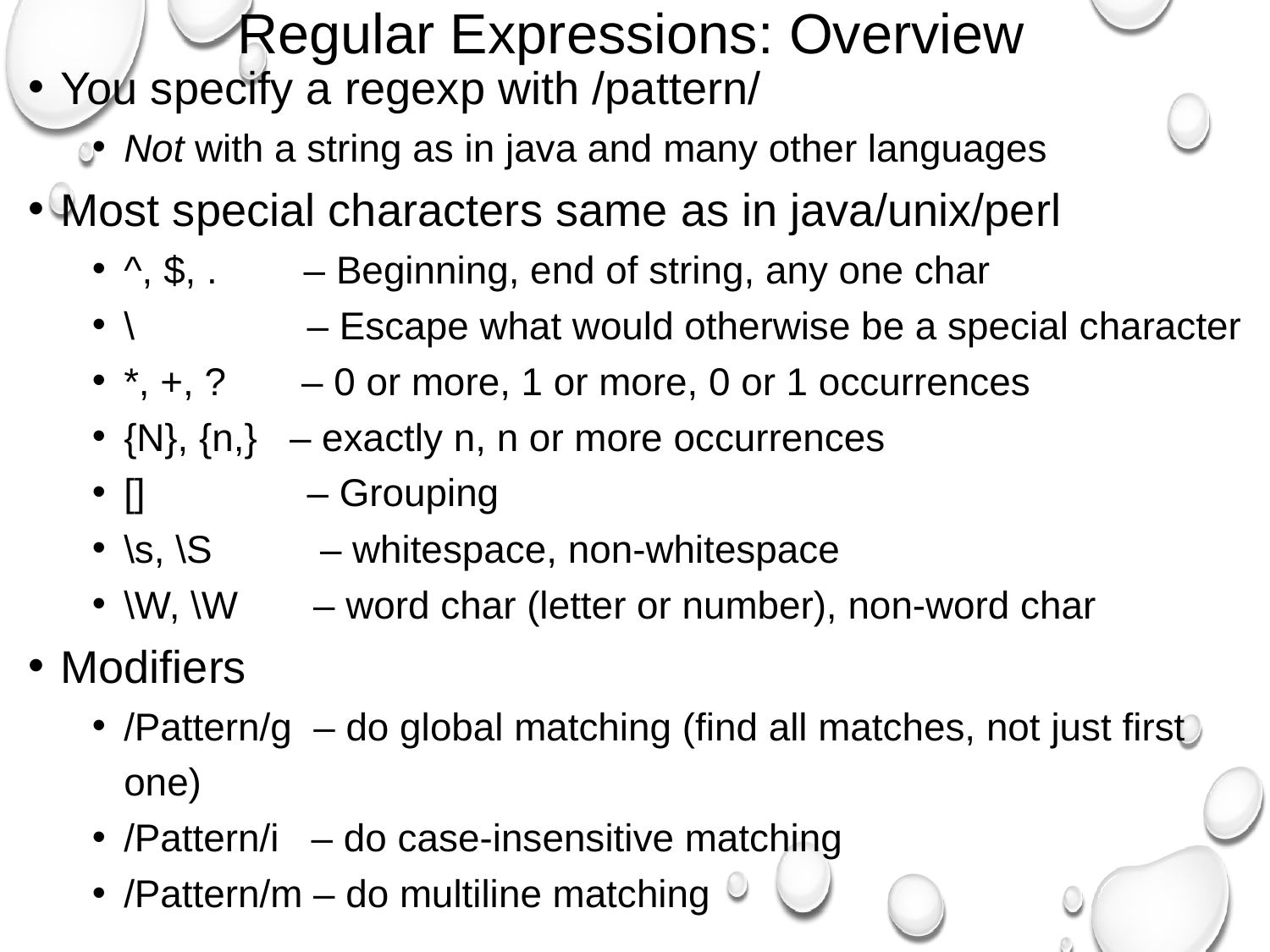

# Regular Expressions: Overview
You specify a regexp with /pattern/
Not with a string as in java and many other languages
Most special characters same as in java/unix/perl
^, $, .        – Beginning, end of string, any one char
\                – Escape what would otherwise be a special character
*, +, ?       – 0 or more, 1 or more, 0 or 1 occurrences
{N}, {n,}   – exactly n, n or more occurrences
[]               – Grouping
\s, \S          – whitespace, non-whitespace
\W, \W       – word char (letter or number), non-word char
Modifiers
/Pattern/g  – do global matching (find all matches, not just first one)
/Pattern/i   – do case-insensitive matching
/Pattern/m – do multiline matching